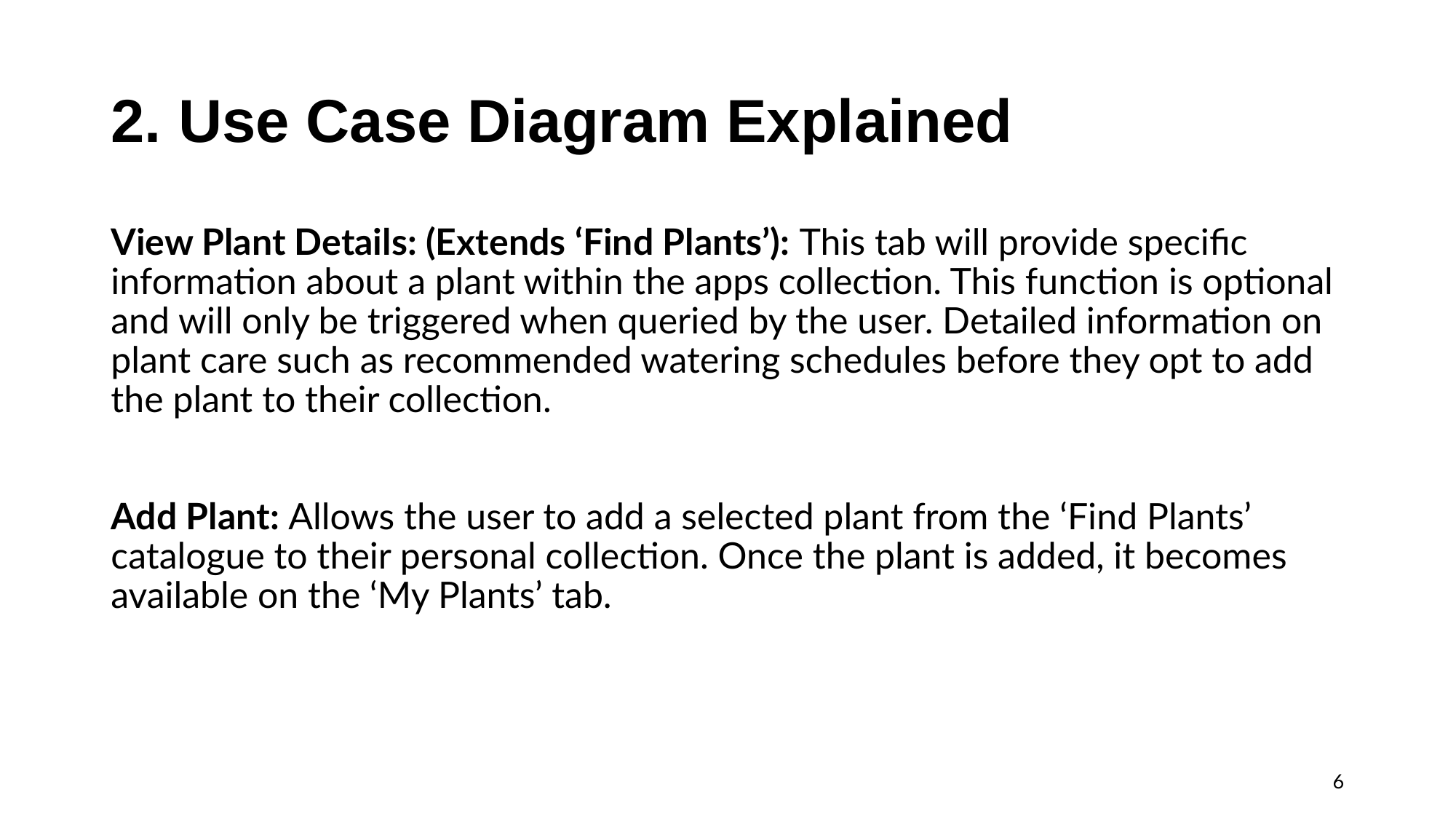

# 2. Use Case Diagram Explained
View Plant Details: (Extends ‘Find Plants’): This tab will provide specific information about a plant within the apps collection. This function is optional and will only be triggered when queried by the user. Detailed information on plant care such as recommended watering schedules before they opt to add the plant to their collection.

Add Plant: Allows the user to add a selected plant from the ‘Find Plants’ catalogue to their personal collection. Once the plant is added, it becomes available on the ‘My Plants’ tab.
6